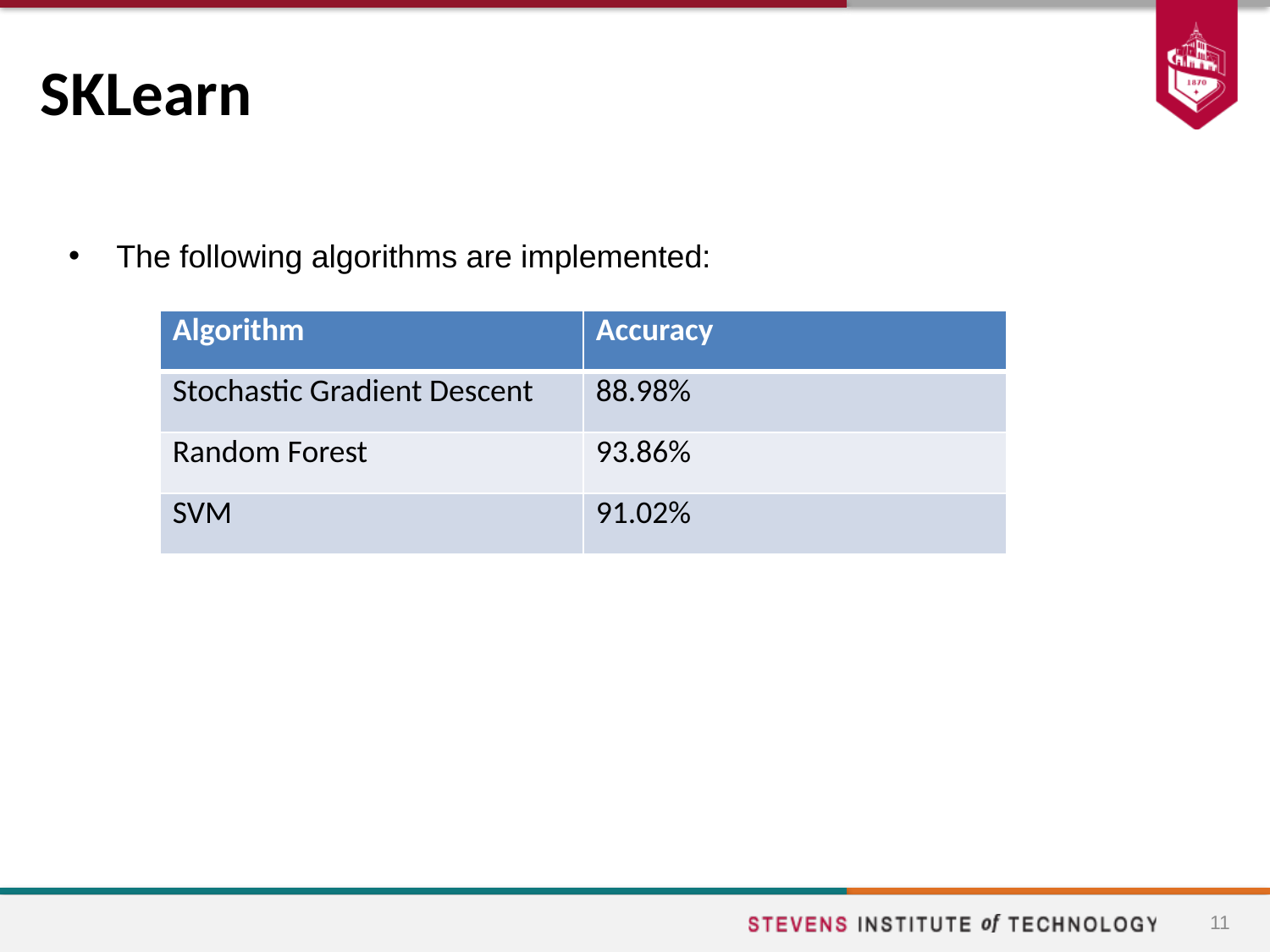

# SKLearn
The following algorithms are implemented:

| Algorithm | Accuracy |
| --- | --- |
| Stochastic Gradient Descent | 88.98% |
| Random Forest | 93.86% |
| SVM | 91.02% |
11